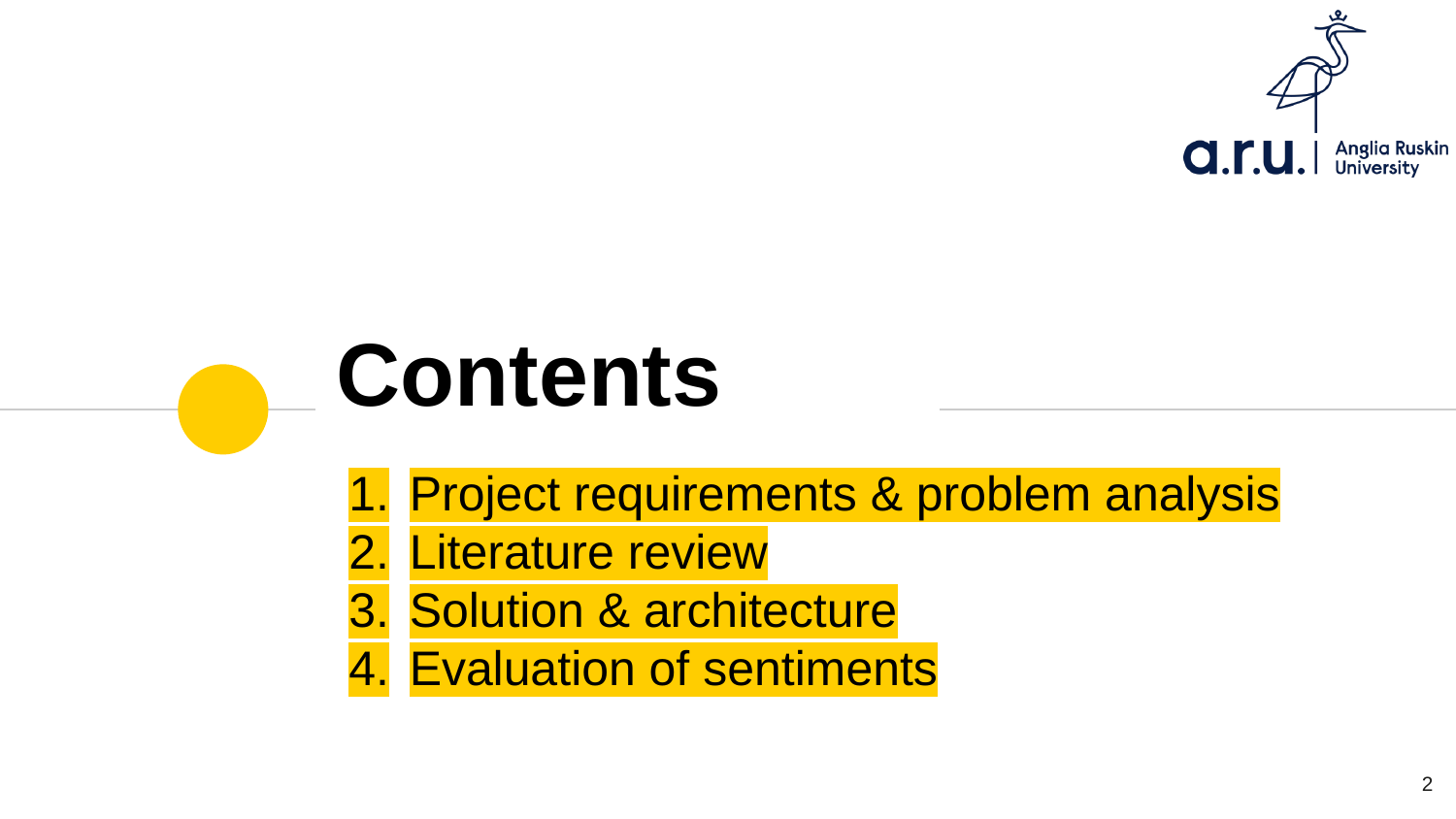

# Contents
Project requirements & problem analysis
Literature review
Solution & architecture
Evaluation of sentiments
2